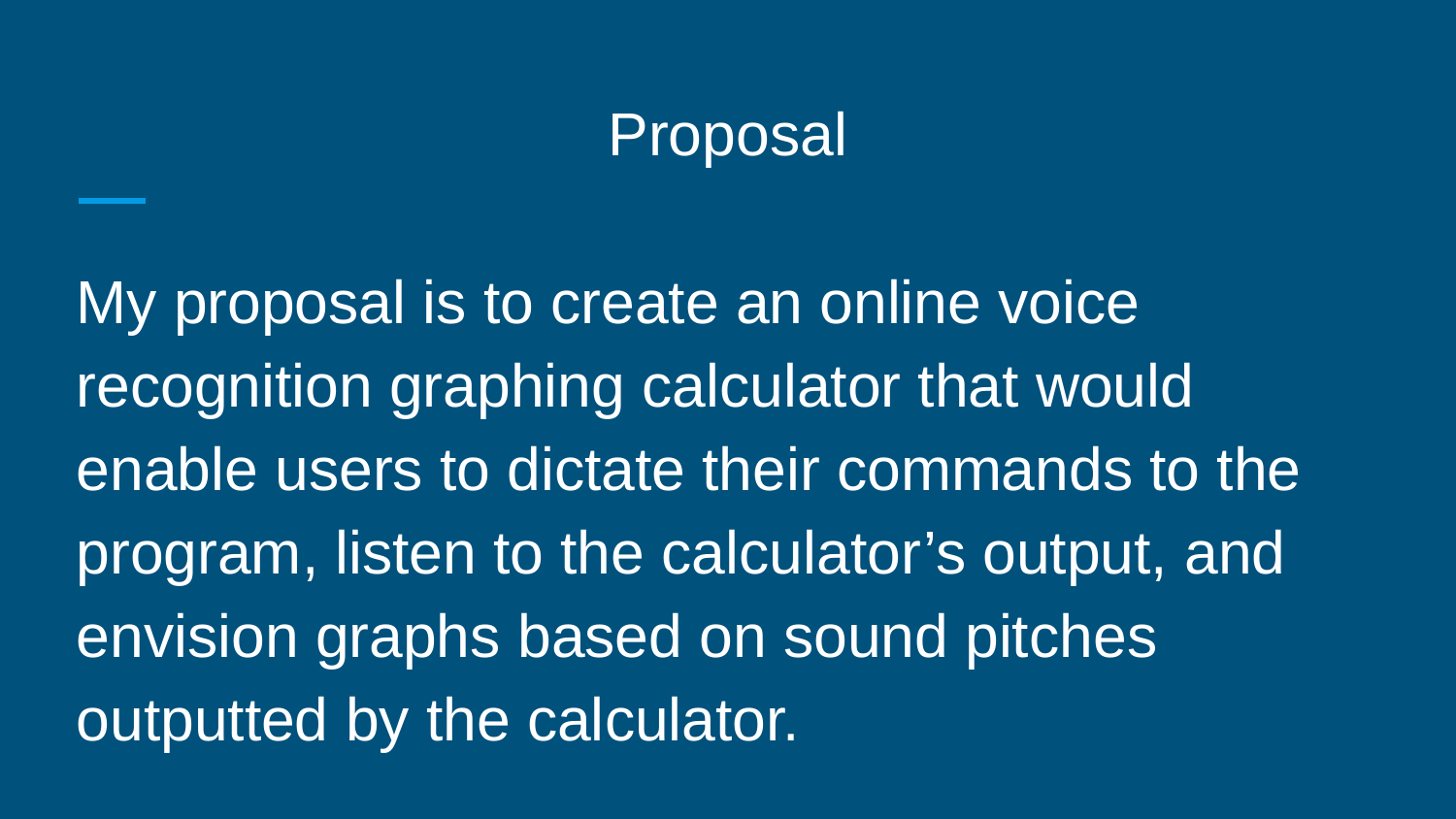

# Proposal
My proposal is to create an online voice recognition graphing calculator that would enable users to dictate their commands to the program, listen to the calculator’s output, and envision graphs based on sound pitches outputted by the calculator.